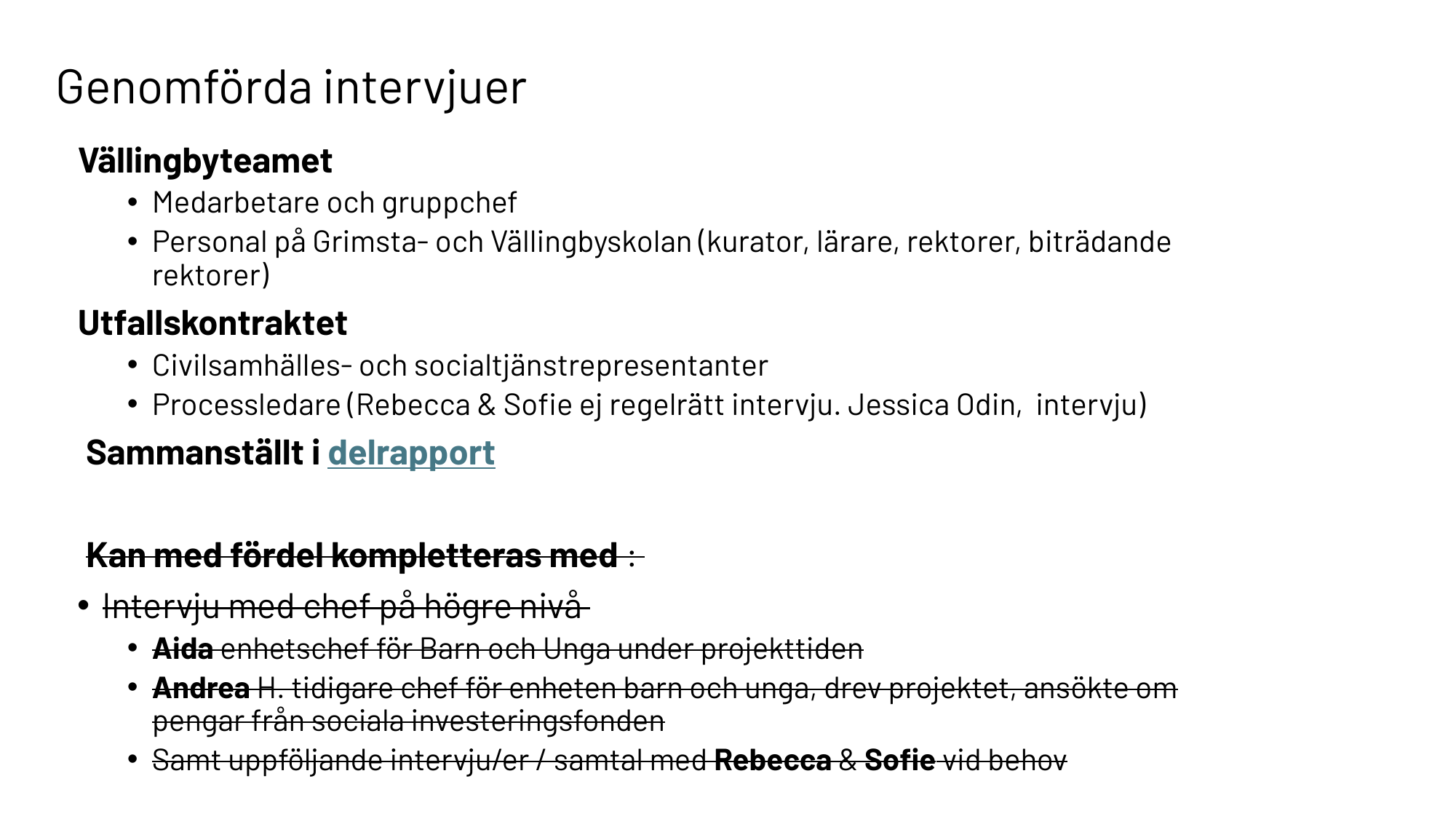

# Genomförda intervjuer
Vällingbyteamet
Medarbetare och gruppchef
Personal på Grimsta- och Vällingbyskolan (kurator, lärare, rektorer, biträdande rektorer)
Utfallskontraktet
Civilsamhälles- och socialtjänstrepresentanter
Processledare (Rebecca & Sofie ej regelrätt intervju. Jessica Odin,  intervju)
Sammanställt i delrapport

Kan med fördel kompletteras med :
Intervju med chef på högre nivå
Aida enhetschef för Barn och Unga under projekttiden
Andrea H. tidigare chef för enheten barn och unga, drev projektet, ansökte om pengar från sociala investeringsfonden
Samt uppföljande intervju/er / samtal med Rebecca & Sofie vid behov